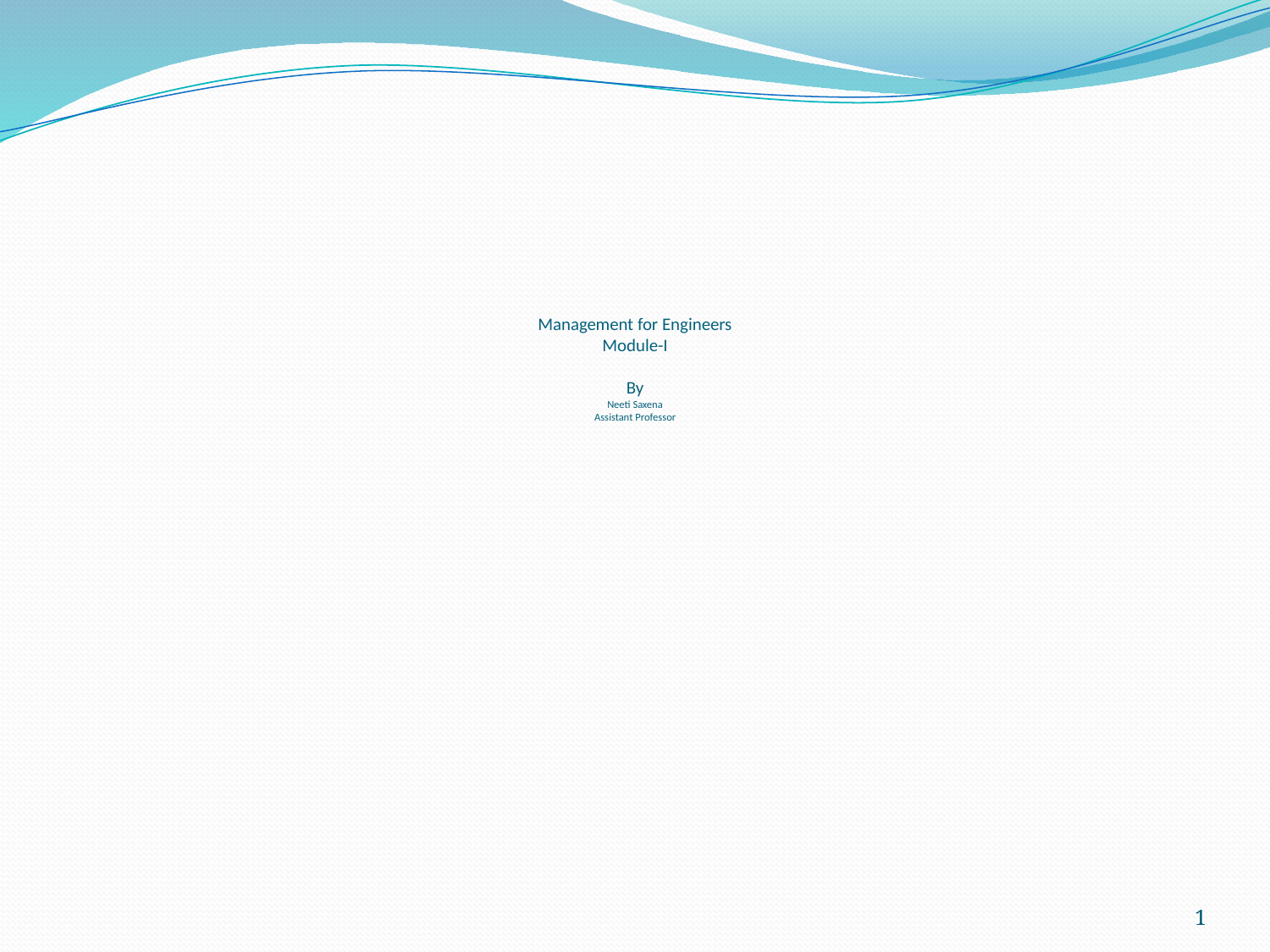

# Management for Engineers Module-I By Neeti Saxena Assistant Professor
1